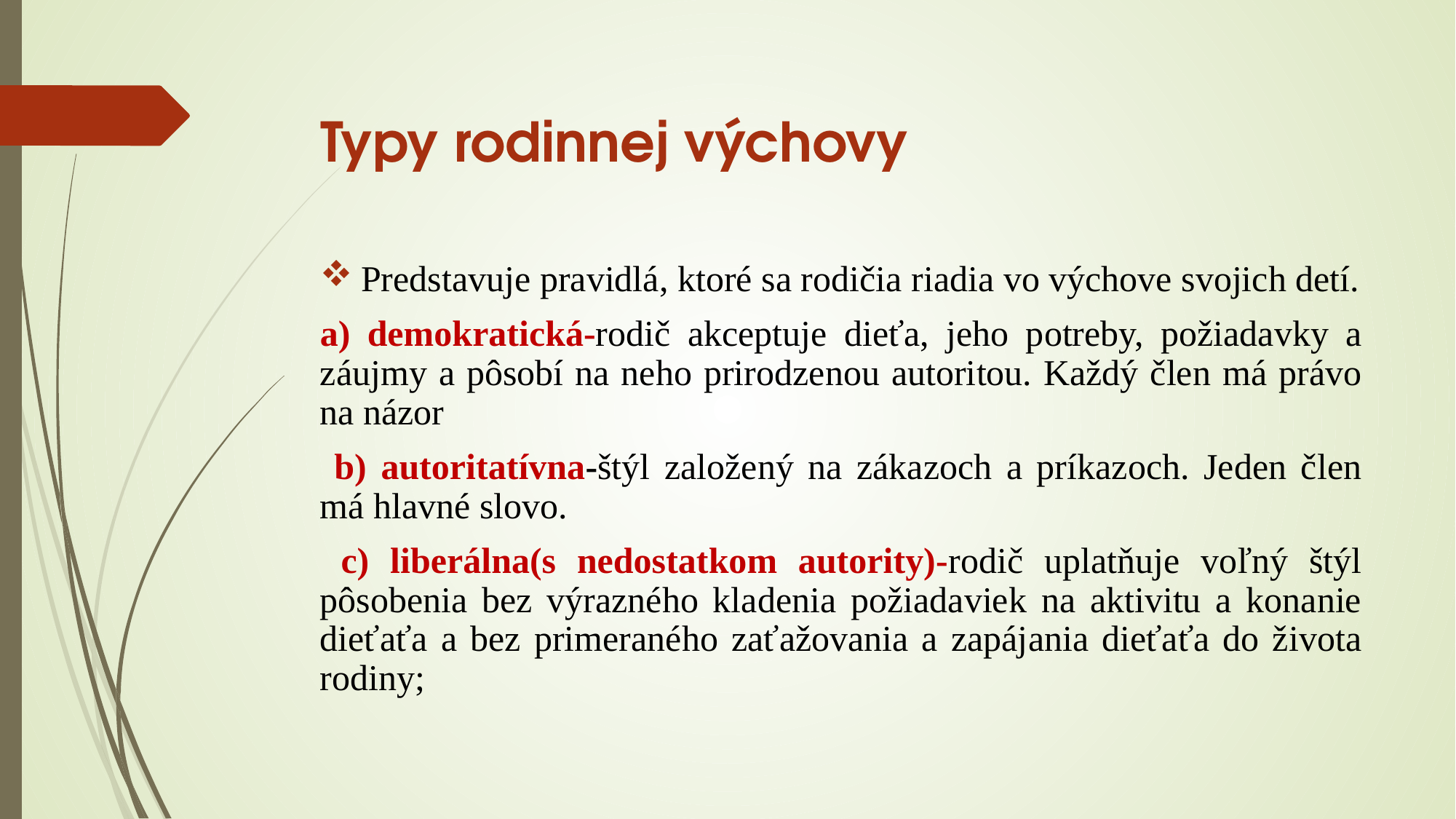

# Typy rodinnej výchovy
Predstavuje pravidlá, ktoré sa rodičia riadia vo výchove svojich detí.
a) demokratická-rodič akceptuje dieťa, jeho potreby, požiadavky a záujmy a pôsobí na neho prirodzenou autoritou. Každý člen má právo na názor
 b) autoritatívna-štýl založený na zákazoch a príkazoch. Jeden člen má hlavné slovo.
 c) liberálna(s nedostatkom autority)-rodič uplatňuje voľný štýl pôsobenia bez výrazného kladenia požiadaviek na aktivitu a konanie dieťaťa a bez primeraného zaťažovania a zapájania dieťaťa do života rodiny;